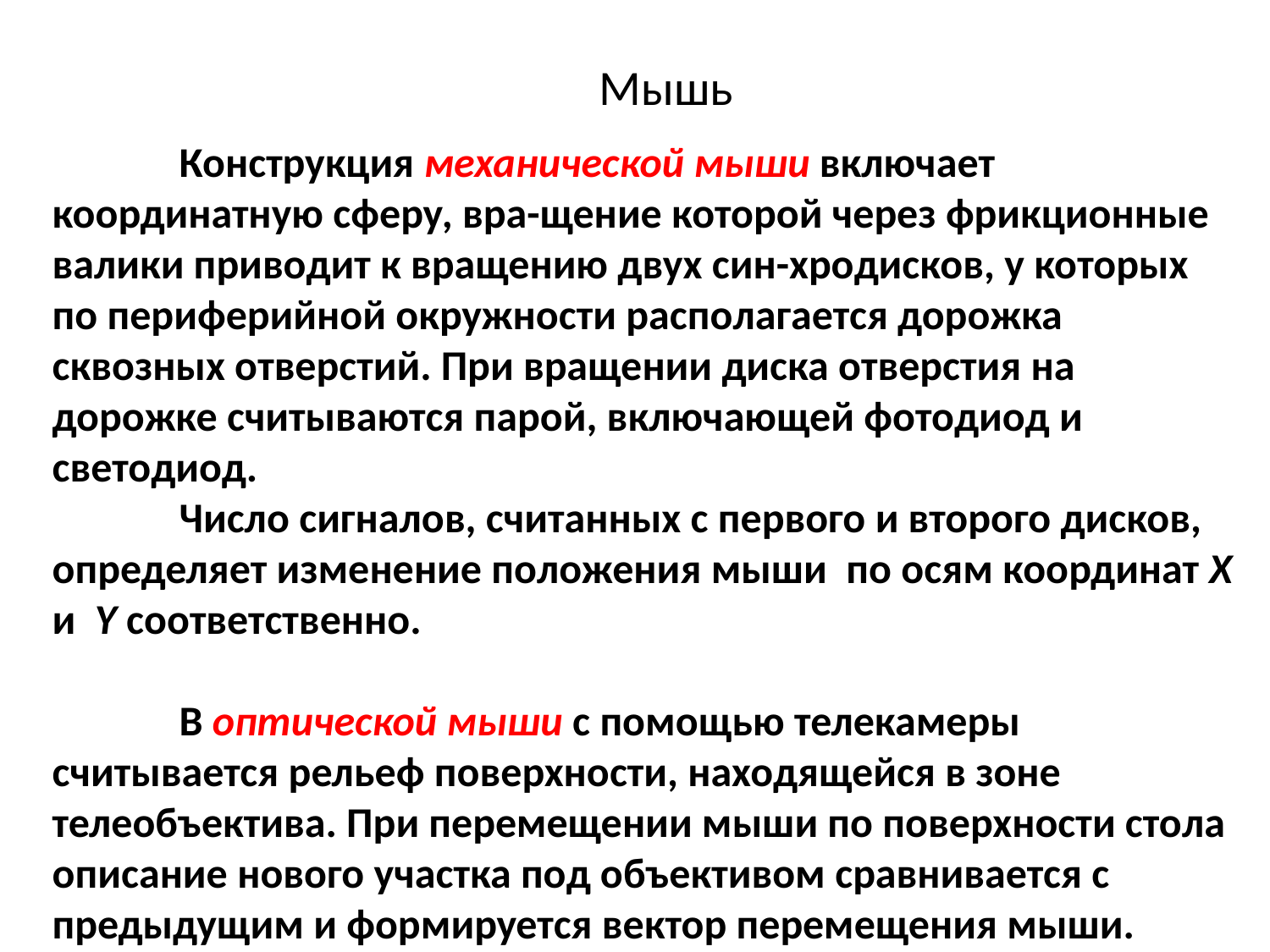

Мышь
	Конструкция механической мыши включает координатную сферу, вра-щение которой через фрикционные валики приводит к вращению двух син-хродисков, у которых по периферийной окружности располагается дорожка сквозных отверстий. При вращении диска отверстия на дорожке считываются парой, включающей фотодиод и светодиод.
	Число сигналов, считанных с первого и второго дисков, определяет изменение положения мыши  по осям координат X и  Y соответственно.

	В оптической мыши с помощью телекамеры считывается рельеф поверхности, находящейся в зоне телеобъектива. При перемещении мыши по поверхности стола описание нового участка под объективом сравнивается с предыдущим и формируется вектор перемещения мыши.